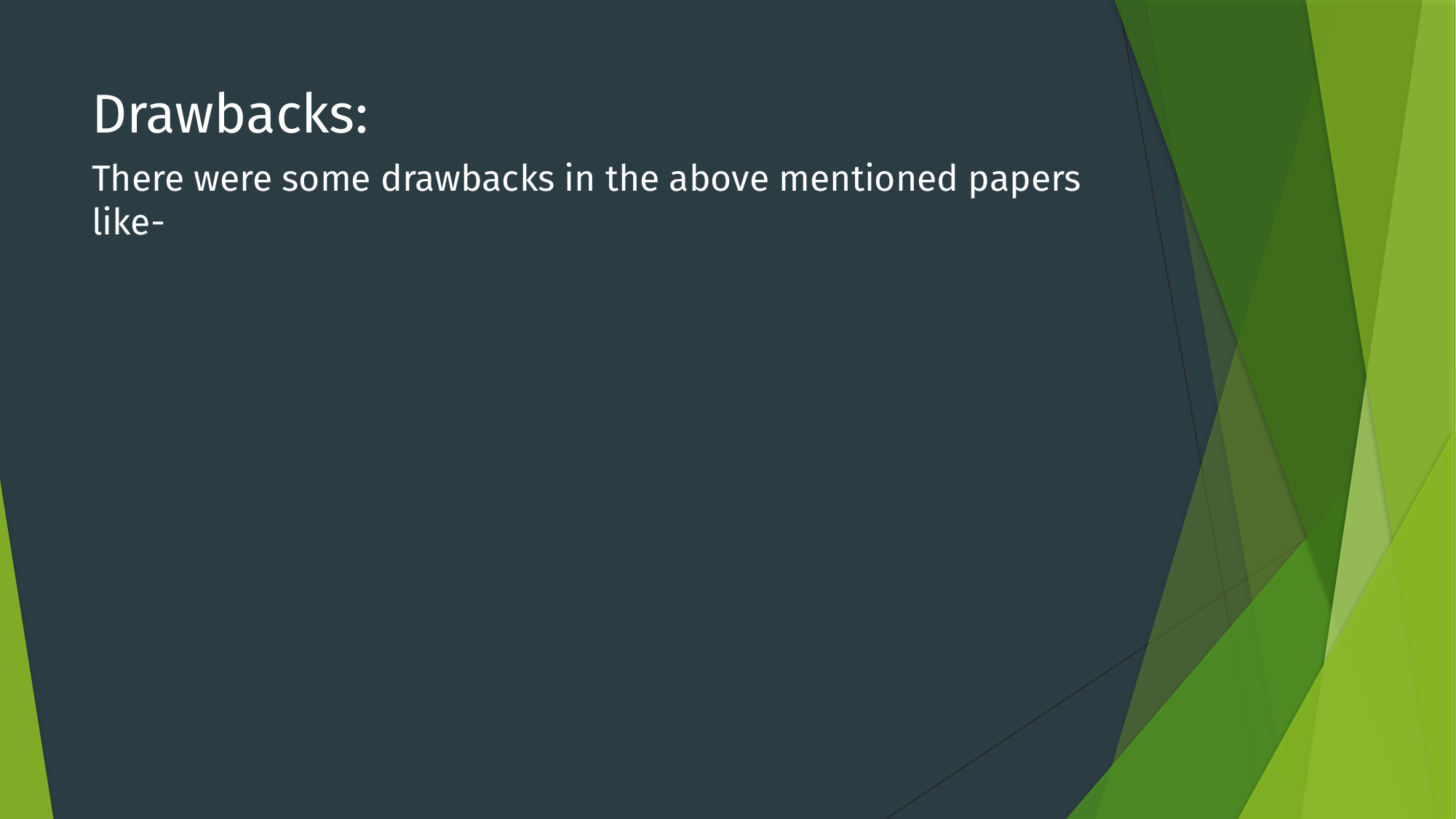

# Drawbacks:
There were some drawbacks in the above mentioned papers like-